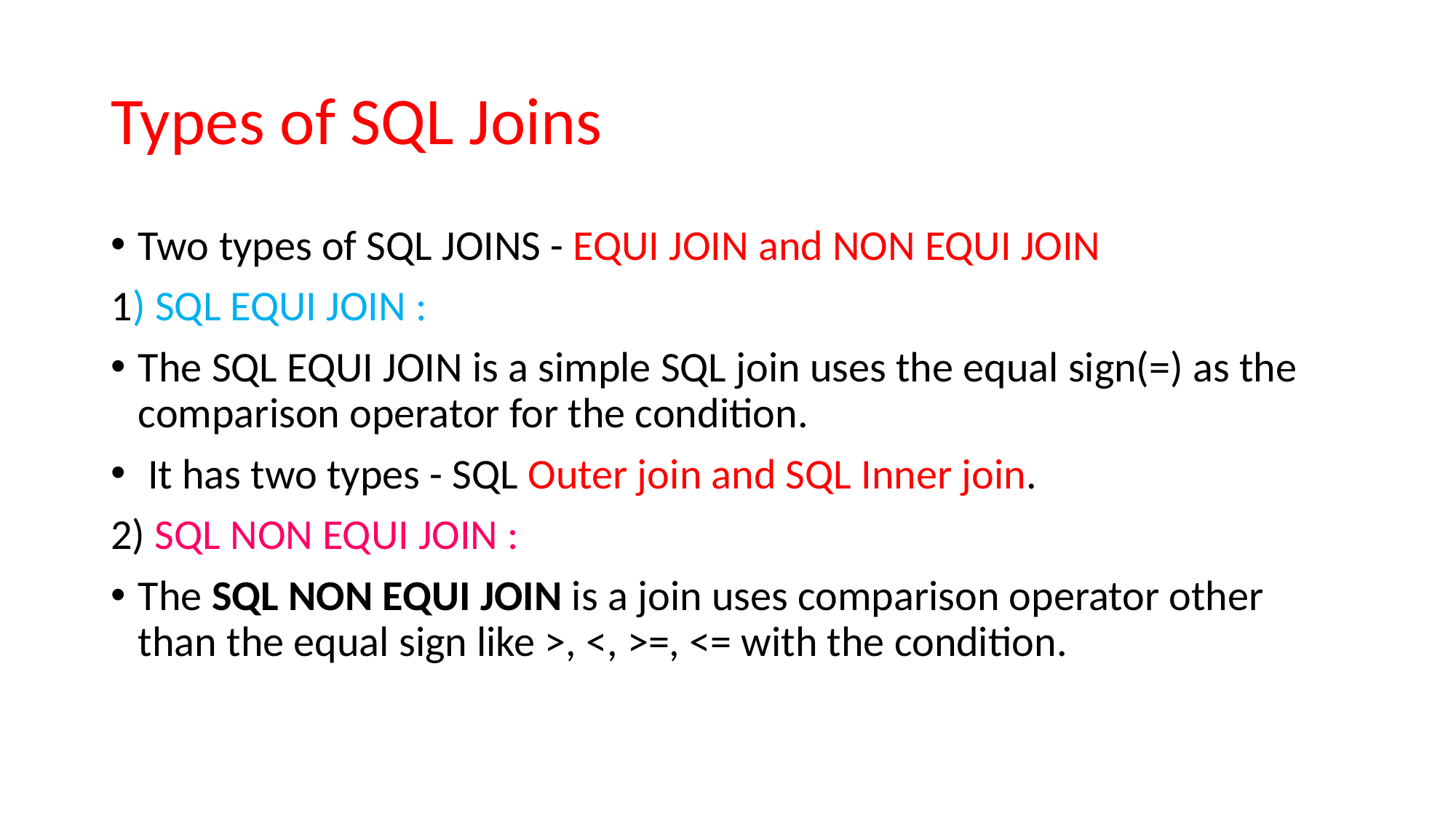

# Types of SQL Joins
Two types of SQL JOINS - EQUI JOIN and NON EQUI JOIN
1) SQL EQUI JOIN :
The SQL EQUI JOIN is a simple SQL join uses the equal sign(=) as the comparison operator for the condition.
 It has two types - SQL Outer join and SQL Inner join.
2) SQL NON EQUI JOIN :
The SQL NON EQUI JOIN is a join uses comparison operator other than the equal sign like >, <, >=, <= with the condition.